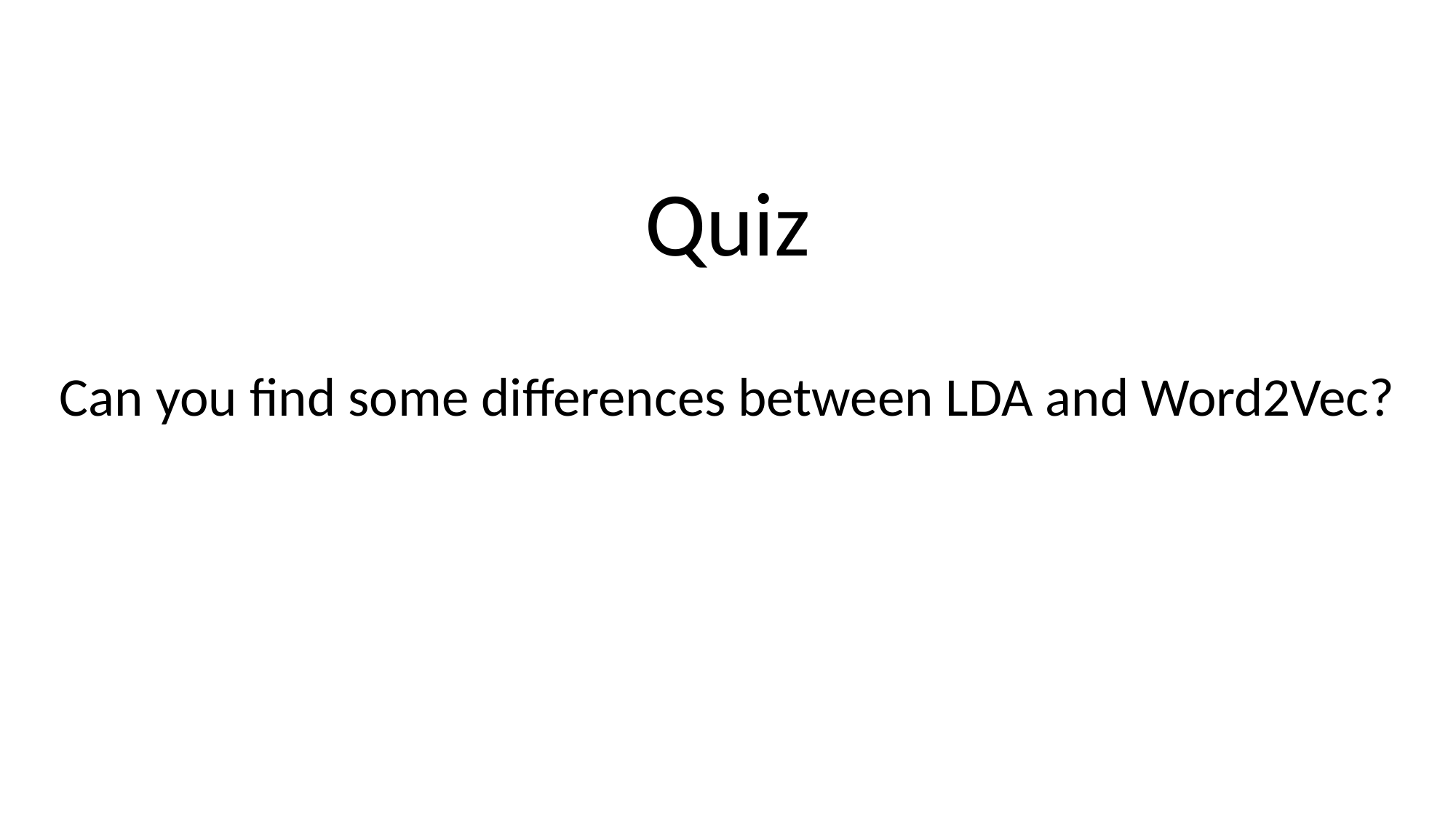

# Quiz
Can you find some differences between LDA and Word2Vec?